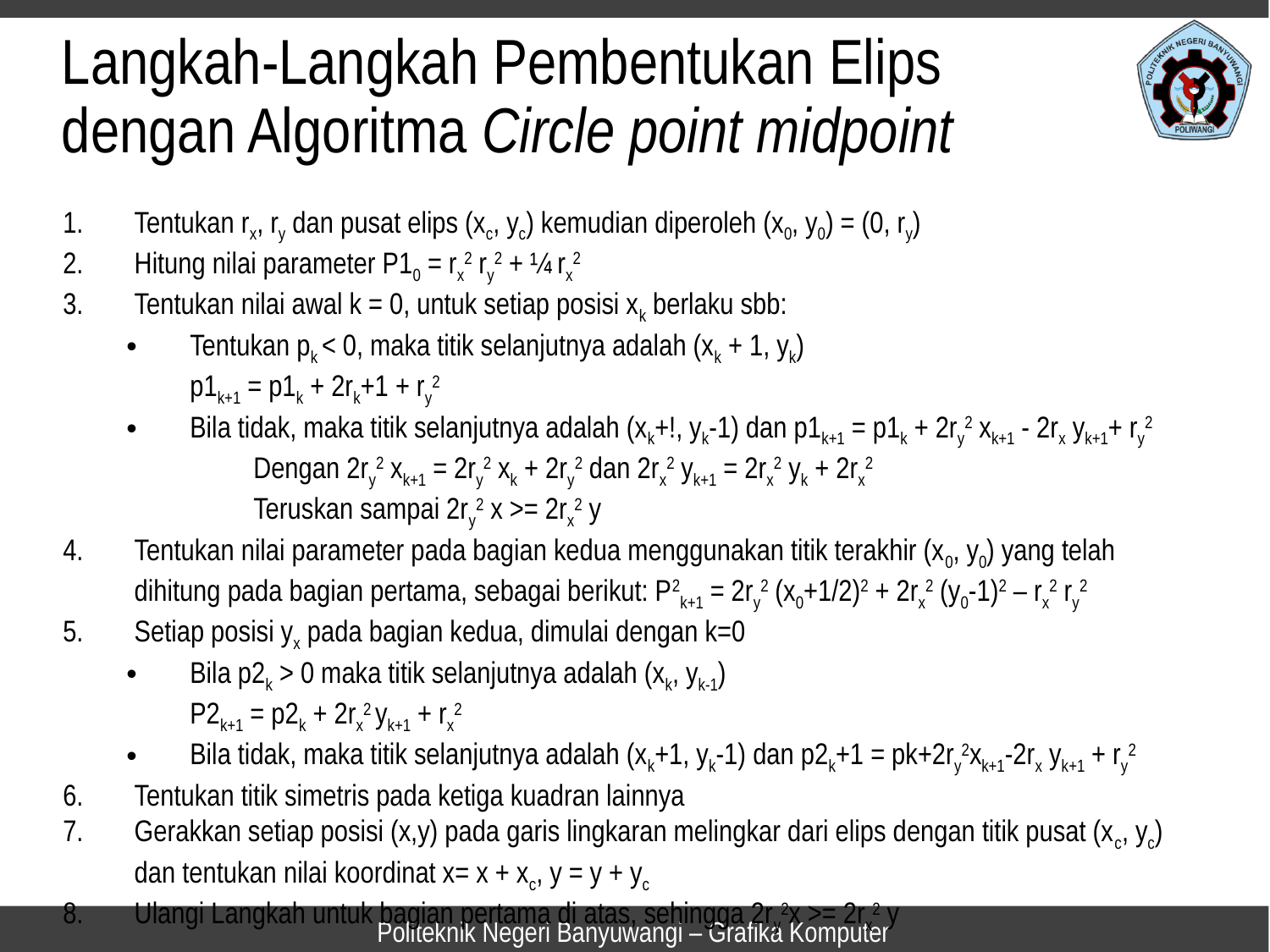

Langkah-Langkah Pembentukan Elips dengan Algoritma Circle point midpoint
Tentukan rx, ry dan pusat elips (xc, yc) kemudian diperoleh (x0, y0) = (0, ry)
Hitung nilai parameter P10 = rx2 ry2 + ¼ rx2
Tentukan nilai awal k = 0, untuk setiap posisi xk berlaku sbb:
Tentukan pk < 0, maka titik selanjutnya adalah (xk + 1, yk)
p1k+1 = p1k + 2rk+1 + ry2
Bila tidak, maka titik selanjutnya adalah (xk+!, yk-1) dan p1k+1 = p1k + 2ry2 xk+1 - 2rx yk+1+ ry2
	Dengan 2ry2 xk+1 = 2ry2 xk + 2ry2 dan 2rx2 yk+1 = 2rx2 yk + 2rx2
	Teruskan sampai 2ry2 x >= 2rx2 y
Tentukan nilai parameter pada bagian kedua menggunakan titik terakhir (x0, y0) yang telah dihitung pada bagian pertama, sebagai berikut: P2k+1 = 2ry2 (x0+1/2)2 + 2rx2 (y0-1)2 – rx2 ry2
Setiap posisi yx pada bagian kedua, dimulai dengan k=0
Bila p2k > 0 maka titik selanjutnya adalah (xk, yk-1)
P2k+1 = p2k + 2rx2 yk+1 + rx2
Bila tidak, maka titik selanjutnya adalah (xk+1, yk-1) dan p2k+1 = pk+2ry2xk+1-2rx yk+1 + ry2
Tentukan titik simetris pada ketiga kuadran lainnya
Gerakkan setiap posisi (x,y) pada garis lingkaran melingkar dari elips dengan titik pusat (xc, yc) dan tentukan nilai koordinat x= x + xc, y = y + yc
Ulangi Langkah untuk bagian pertama di atas, sehingga 2ry2x >= 2rx2 y
Politeknik Negeri Banyuwangi – Grafika Komputer